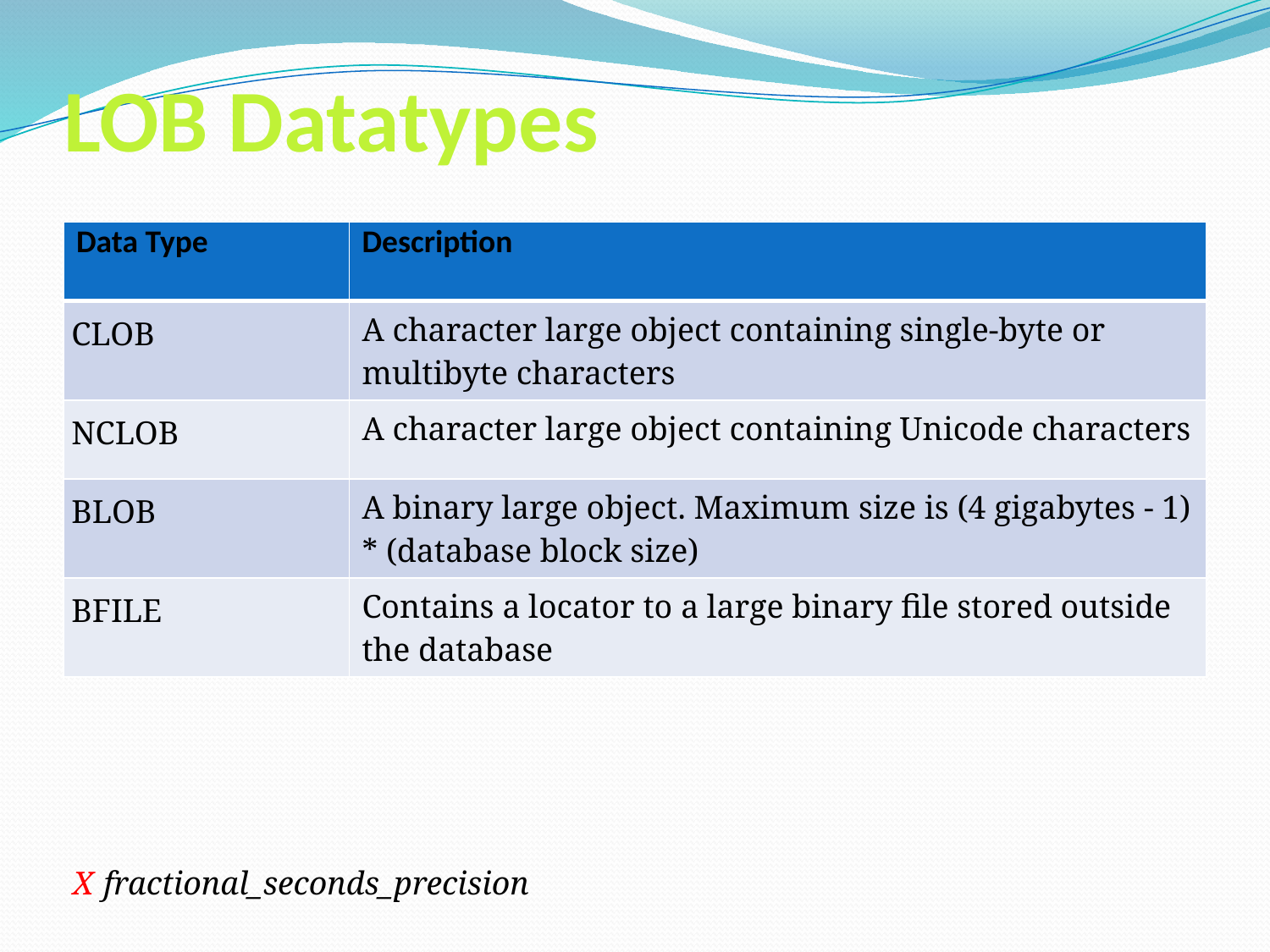

# LOB Datatypes
| Data Type | Description |
| --- | --- |
| CLOB | A character large object containing single-byte or multibyte characters |
| NCLOB | A character large object containing Unicode characters |
| BLOB | A binary large object. Maximum size is (4 gigabytes - 1) \* (database block size) |
| BFILE | Contains a locator to a large binary file stored outside the database |

X
fractional_seconds_precision